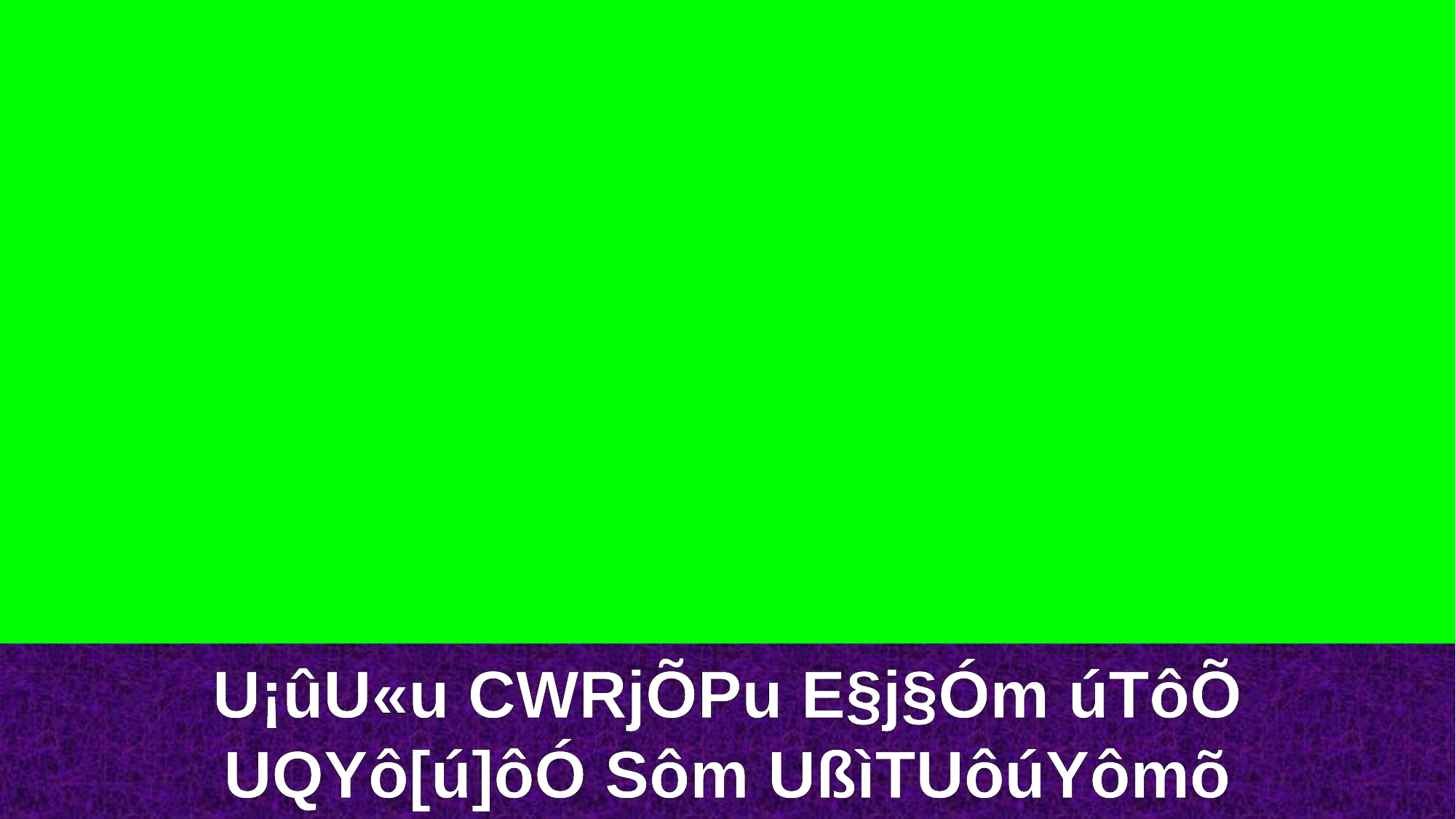

U¡ûU«u CWRjÕPu E§j§Óm úTôÕ
UQYô[ú]ôÓ Sôm UßìTUôúYômõ